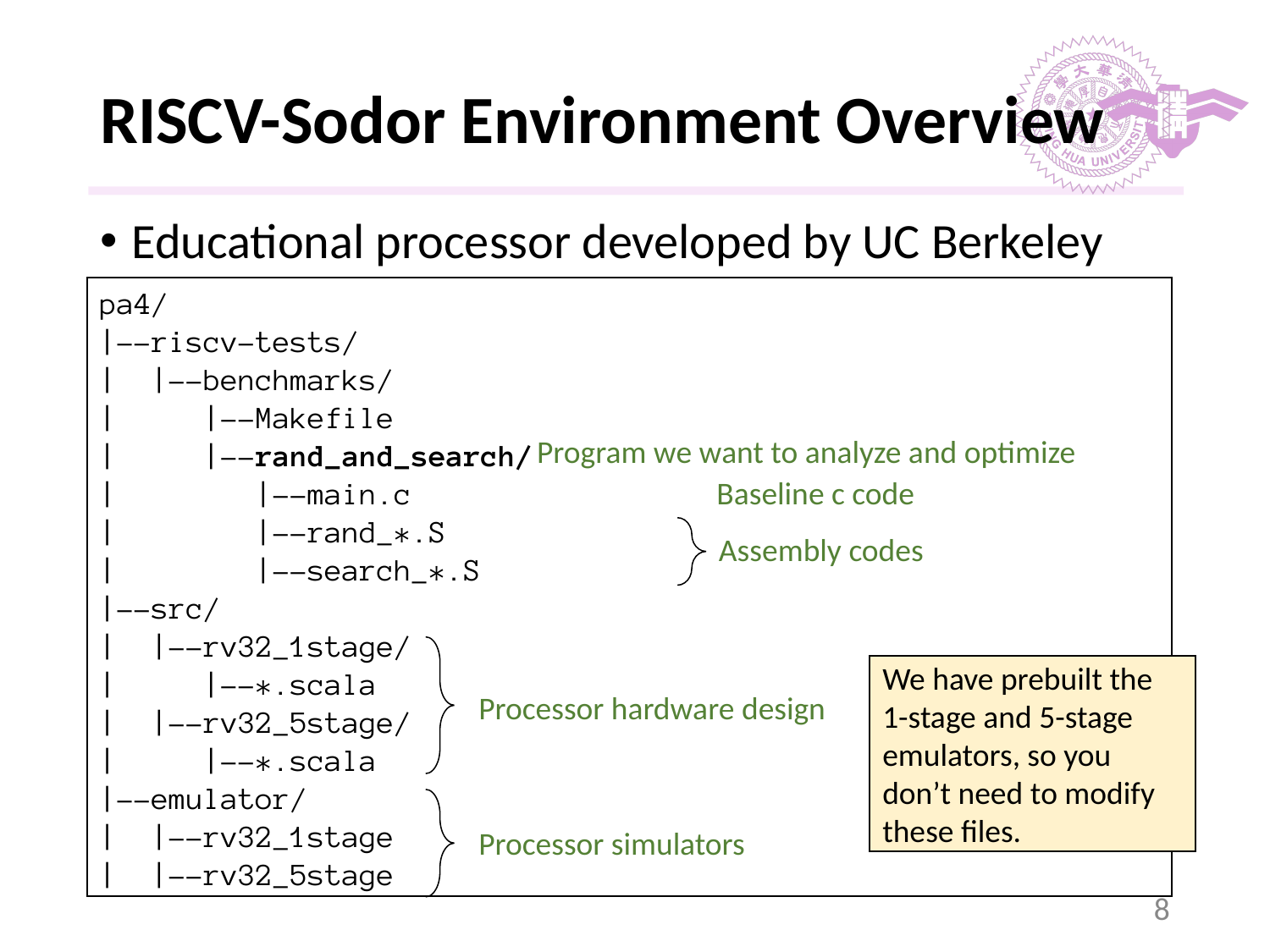

# RISCV-Sodor Environment Overview
Educational processor developed by UC Berkeley
pa4/
|--riscv-tests/
|  |--benchmarks/
|     |--Makefile
|     |--rand_and_search/
|        |--main.c
|        |--rand_*.S
|        |--search_*.S
|--src/
|  |--rv32_1stage/
|     |--*.scala
|  |--rv32_5stage/
|     |--*.scala
|--emulator/
|  |--rv32_1stage
|  |--rv32_5stage
Program we want to analyze and optimize
Baseline c code

Assembly codes

We have prebuilt the 1-stage and 5-stage emulators, so you don’t need to modify these files.
Processor hardware design

Processor simulators
8